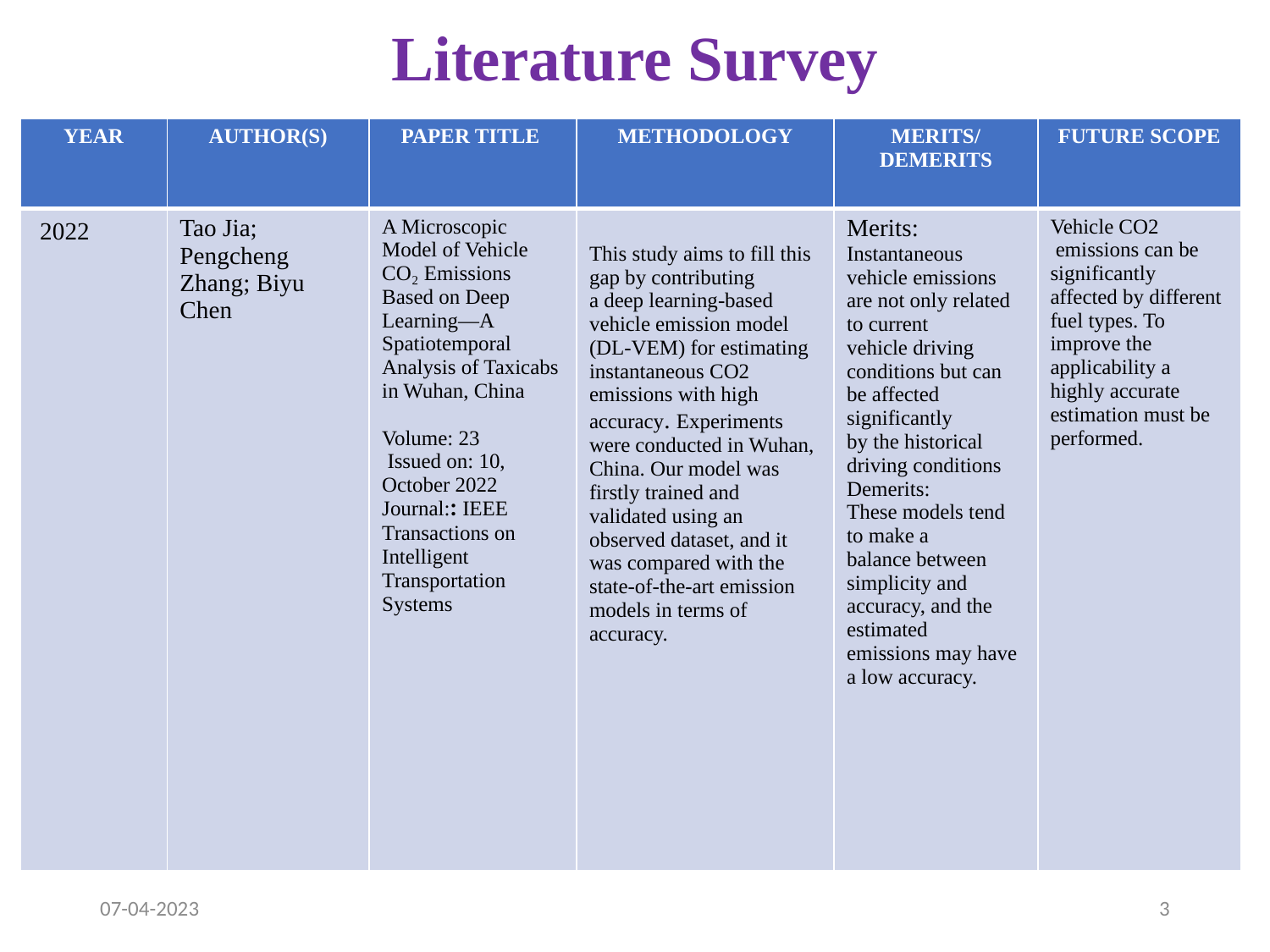

# Literature Survey
| YEAR | AUTHOR(S) | PAPER TITLE | METHODOLOGY | MERITS/ DEMERITS | FUTURE SCOPE |
| --- | --- | --- | --- | --- | --- |
| 2022 | Tao Jia; Pengcheng Zhang; Biyu Chen | A Microscopic Model of Vehicle CO₂ Emissions Based on Deep Learning—A Spatiotemporal Analysis of Taxicabs in Wuhan, China Volume: 23  Issued on: 10, October 2022 Journal:: IEEE Transactions on Intelligent Transportation Systems | This study aims to fill this gap by contributing a deep learning-based vehicle emission model (DL-VEM) for estimating instantaneous CO2 emissions with high accuracy. Experiments were conducted in Wuhan, China. Our model was firstly trained and validated using an observed dataset, and it was compared with the state-of-the-art emission models in terms of accuracy. | Merits: Instantaneous vehicle emissions are not only related to current vehicle driving conditions but can be affected significantly by the historical driving conditions Demerits: These models tend to make a balance between simplicity and accuracy, and the estimated emissions may have a low accuracy. | Vehicle CO2 emissions can be significantly affected by different fuel types. To improve the applicability a highly accurate estimation must be performed. |
07-04-2023
3